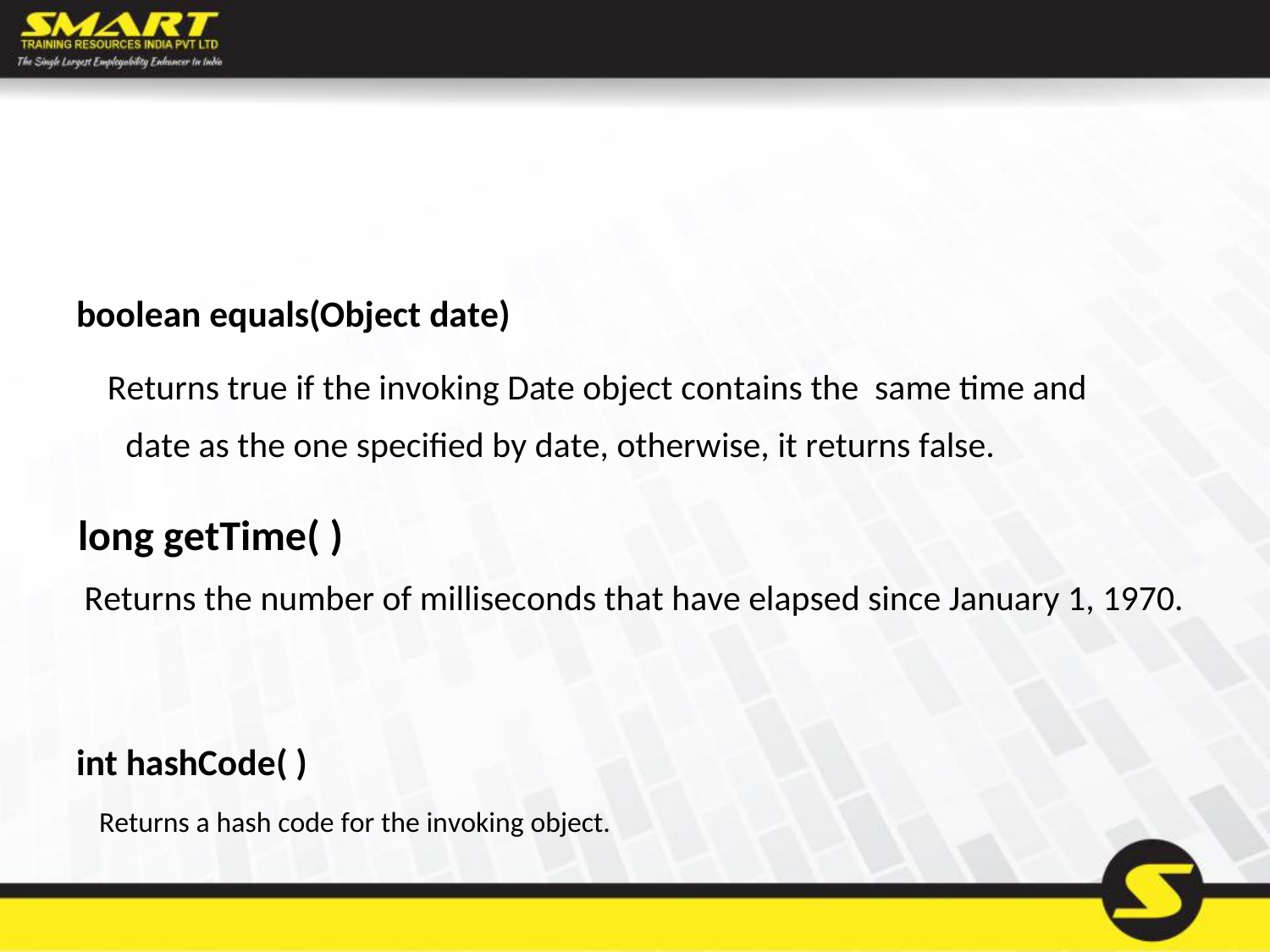

#

boolean equals(Object date)
    Returns true if the invoking Date object contains the  same time and date as the one specified by date, otherwise, it returns false.

long getTime( )
 Returns the number of milliseconds that have elapsed since January 1, 1970.

int hashCode( )
   Returns a hash code for the invoking object.